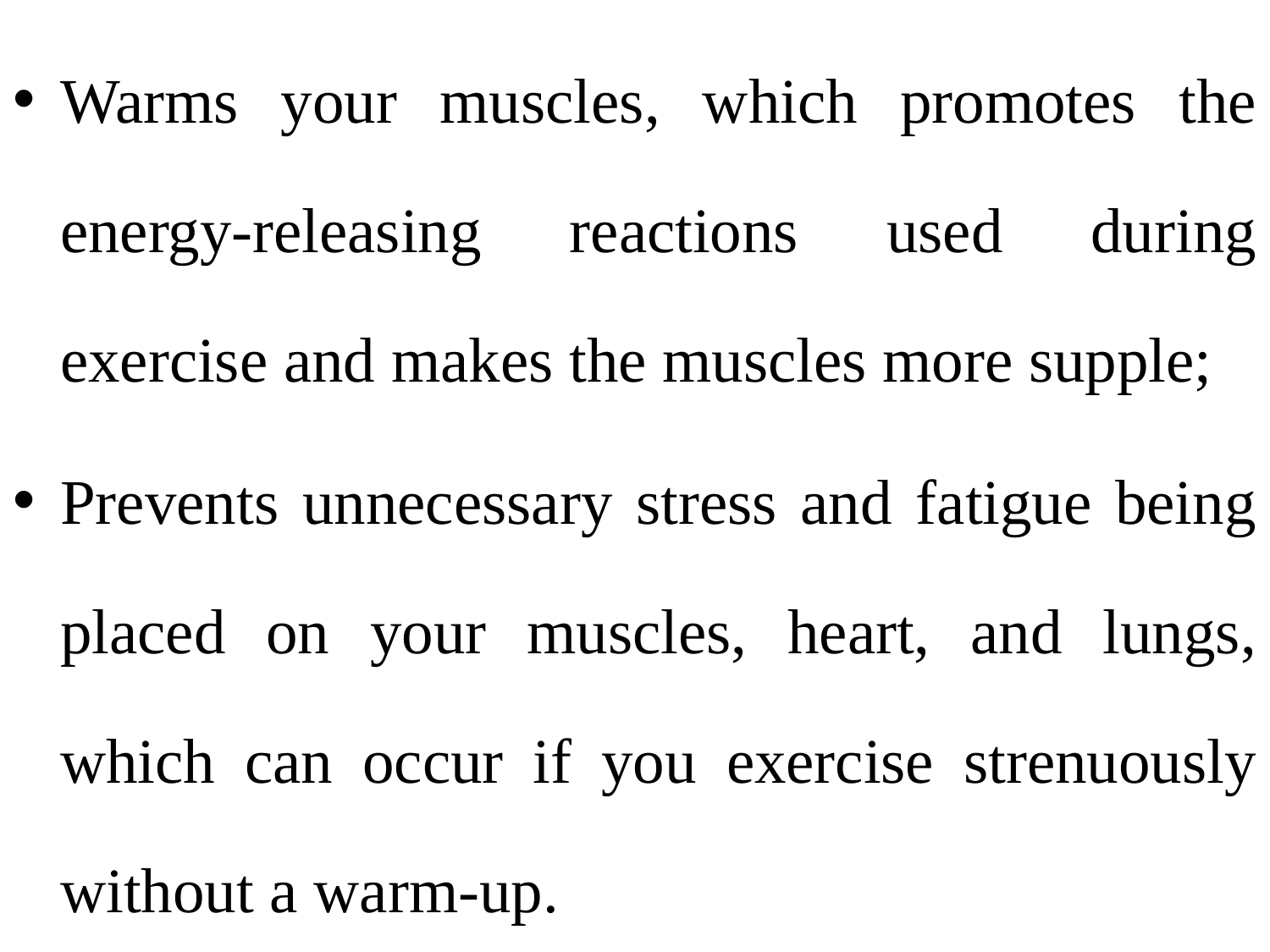

Warms your muscles, which promotes the energy-releasing reactions used during exercise and makes the muscles more supple;
Prevents unnecessary stress and fatigue being placed on your muscles, heart, and lungs, which can occur if you exercise strenuously without a warm-up.